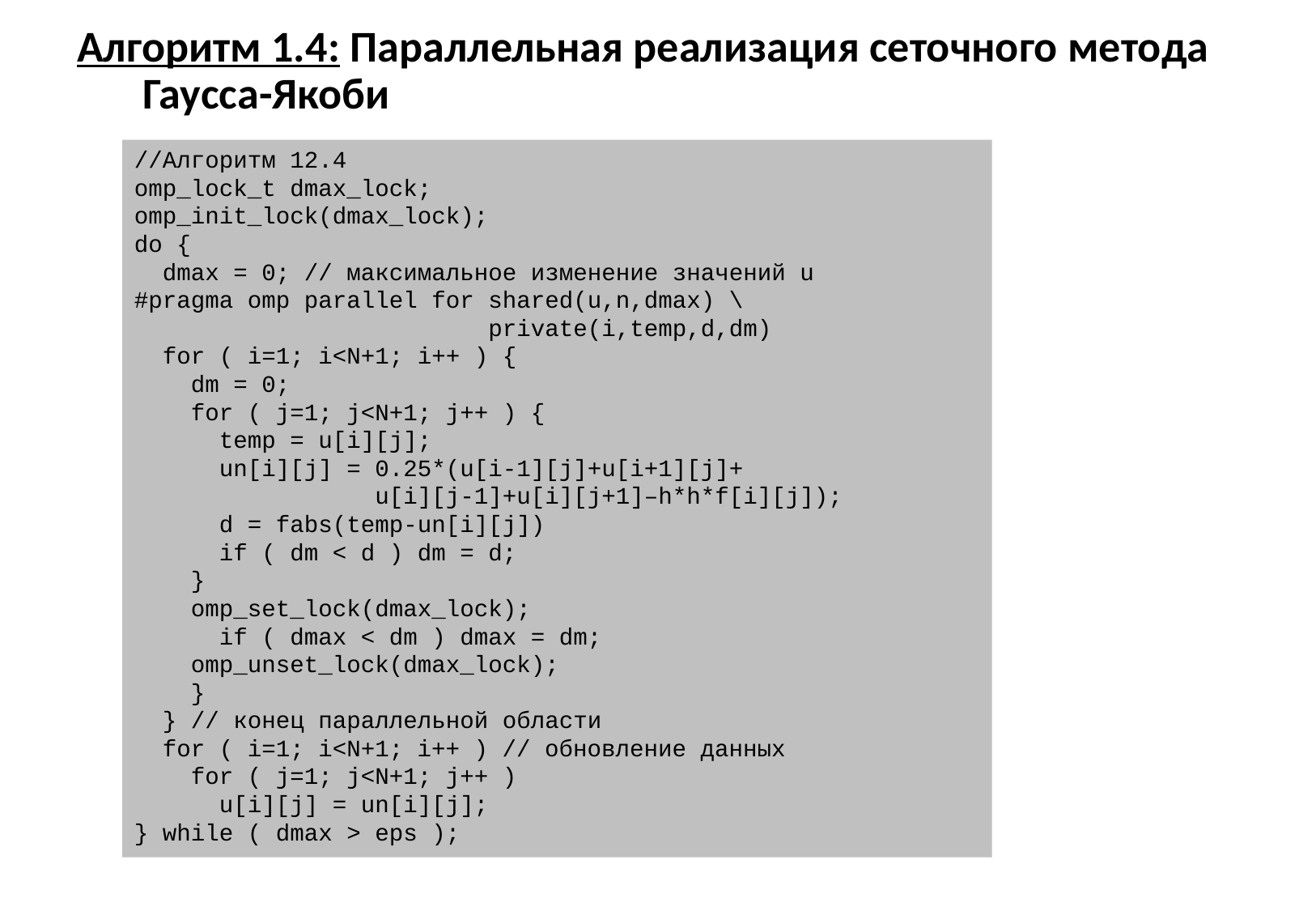

# Алгоритм 1.4: Параллельная реализация сеточного метода Гаусса-Якоби
//Алгоритм 12.4
omp_lock_t dmax_lock;
omp_init_lock(dmax_lock);
do {
  dmax = 0; // максимальное изменение значений u
#pragma omp parallel for shared(u,n,dmax) \
                         private(i,temp,d,dm)
  for ( i=1; i<N+1; i++ ) {
    dm = 0;
    for ( j=1; j<N+1; j++ ) {
      temp = u[i][j];
      un[i][j] = 0.25*(u[i-1][j]+u[i+1][j]+
                 u[i][j-1]+u[i][j+1]–h*h*f[i][j]);
      d = fabs(temp-un[i][j])
      if ( dm < d ) dm = d;
    }
    omp_set_lock(dmax_lock);
      if ( dmax < dm ) dmax = dm;
    omp_unset_lock(dmax_lock);
    }
  } // конец параллельной области
  for ( i=1; i<N+1; i++ ) // обновление данных
    for ( j=1; j<N+1; j++ )
      u[i][j] = un[i][j];
} while ( dmax > eps );